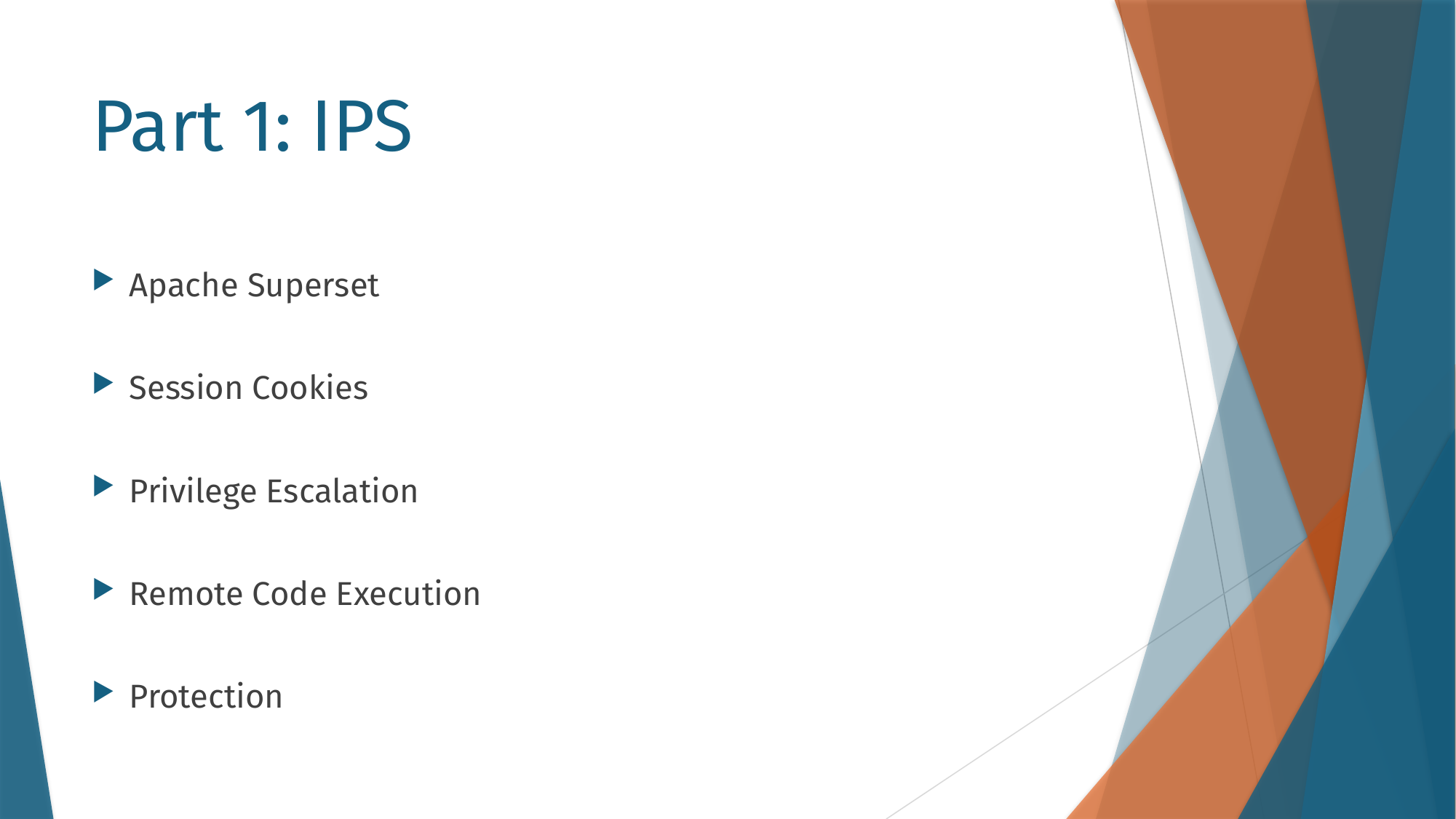

# Part 1: IPS
Apache Superset

Session Cookies

Privilege Escalation

Remote Code Execution

Protection